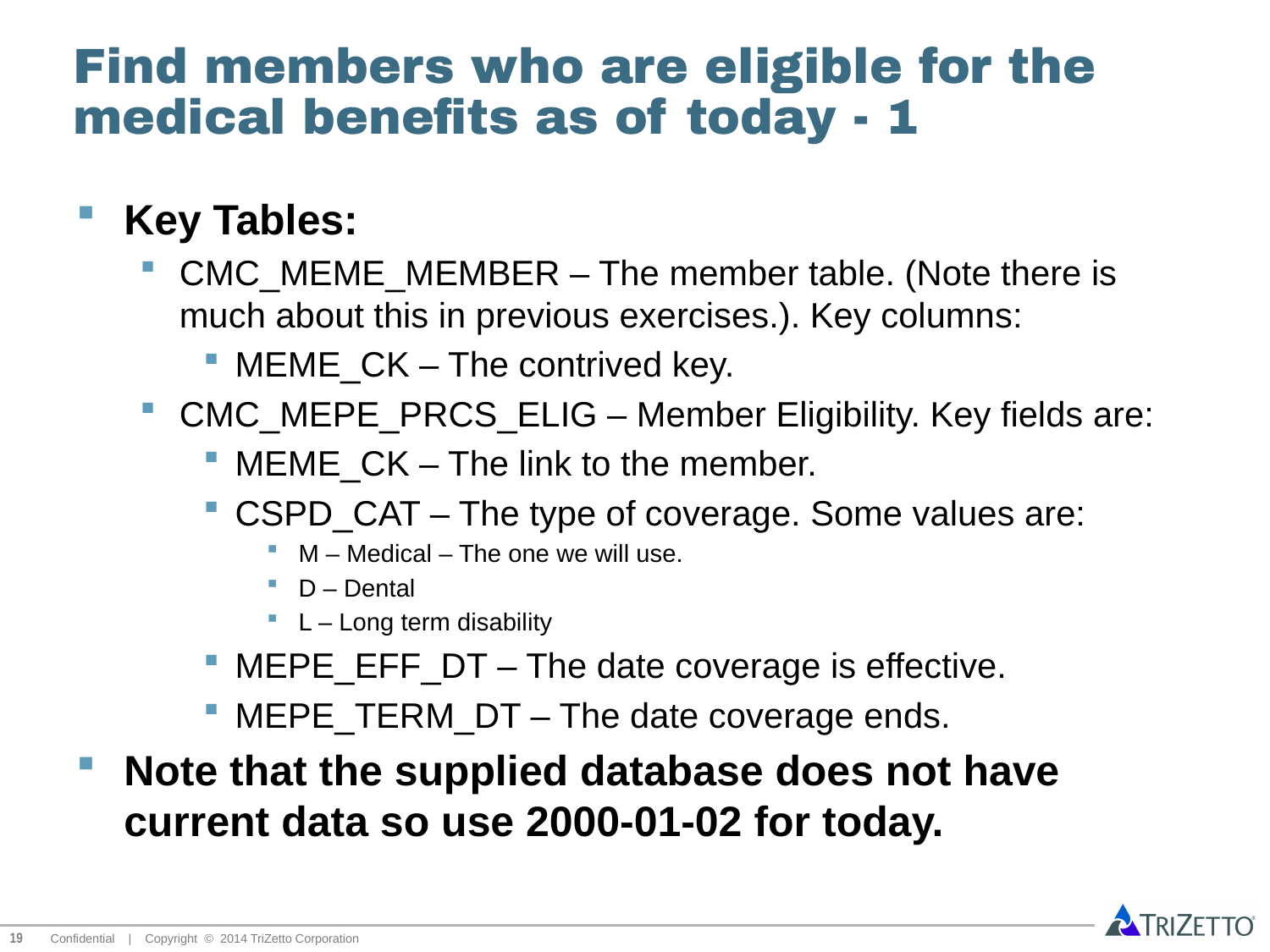

# Find members who are eligible for the medical benefits as of today - 1
Key Tables:
CMC_MEME_MEMBER – The member table. (Note there is much about this in previous exercises.). Key columns:
MEME_CK – The contrived key.
CMC_MEPE_PRCS_ELIG – Member Eligibility. Key fields are:
MEME_CK – The link to the member.
CSPD_CAT – The type of coverage. Some values are:
M – Medical – The one we will use.
D – Dental
L – Long term disability
MEPE_EFF_DT – The date coverage is effective.
MEPE_TERM_DT – The date coverage ends.
Note that the supplied database does not have current data so use 2000-01-02 for today.